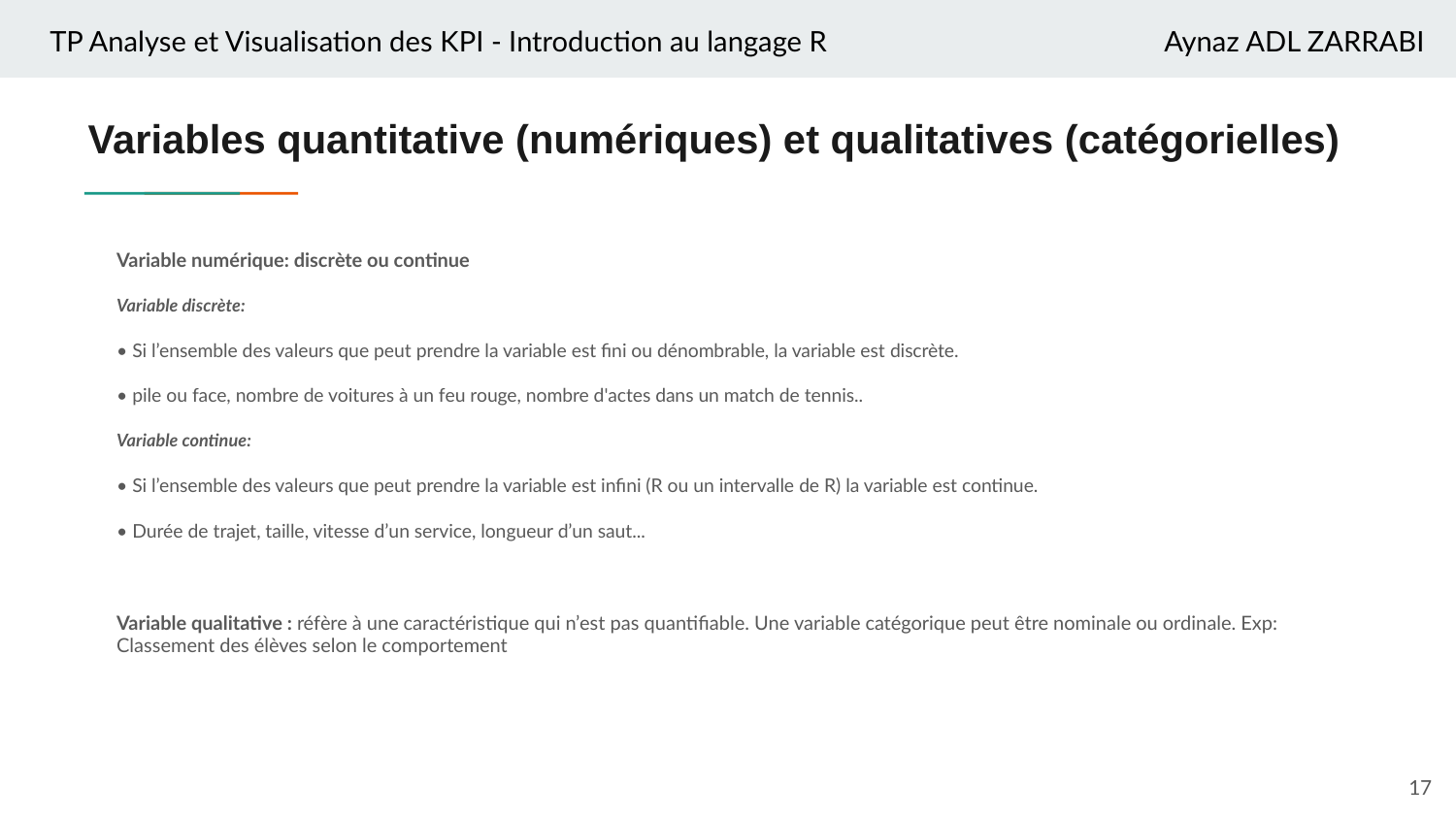

# Variables quantitative (numériques) et qualitatives (catégorielles)

Variable numérique: discrète ou continue
Variable discrète:
• Si l’ensemble des valeurs que peut prendre la variable est fini ou dénombrable, la variable est discrète.
• pile ou face, nombre de voitures à un feu rouge, nombre d'actes dans un match de tennis..
Variable continue:
• Si l’ensemble des valeurs que peut prendre la variable est infini (R ou un intervalle de R) la variable est continue.
• Durée de trajet, taille, vitesse d’un service, longueur d’un saut...

Variable qualitative : réfère à une caractéristique qui n’est pas quantifiable. Une variable catégorique peut être nominale ou ordinale. Exp: Classement des élèves selon le comportement

17